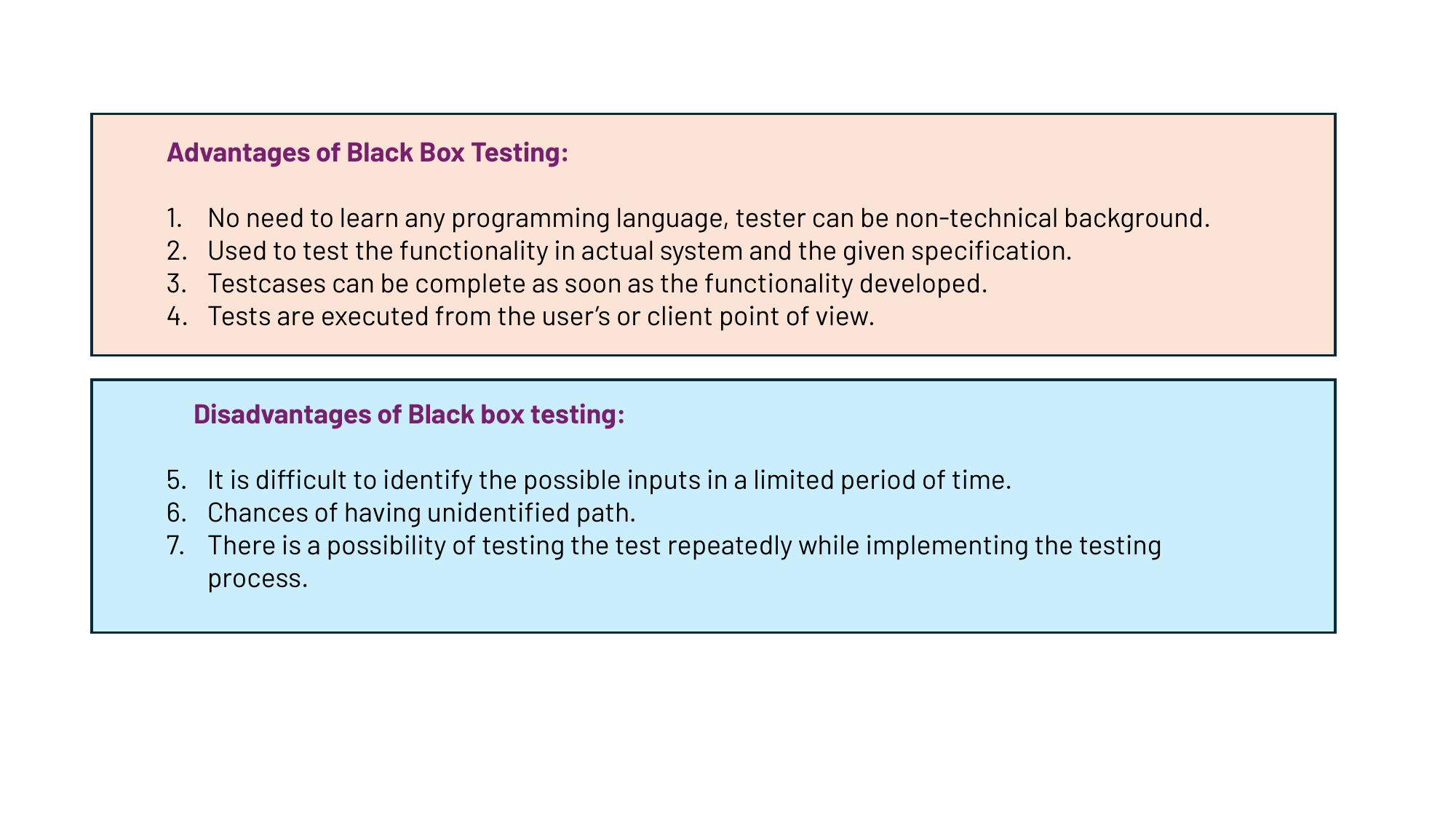

Advantages of Black Box Testing:

No need to learn any programming language, tester can be non-technical background.
Used to test the functionality in actual system and the given specification.
Testcases can be complete as soon as the functionality developed.
Tests are executed from the user’s or client point of view.

Disadvantages of Black box testing:

It is difficult to identify the possible inputs in a limited period of time.
Chances of having unidentified path.
There is a possibility of testing the test repeatedly while implementing the testing process.